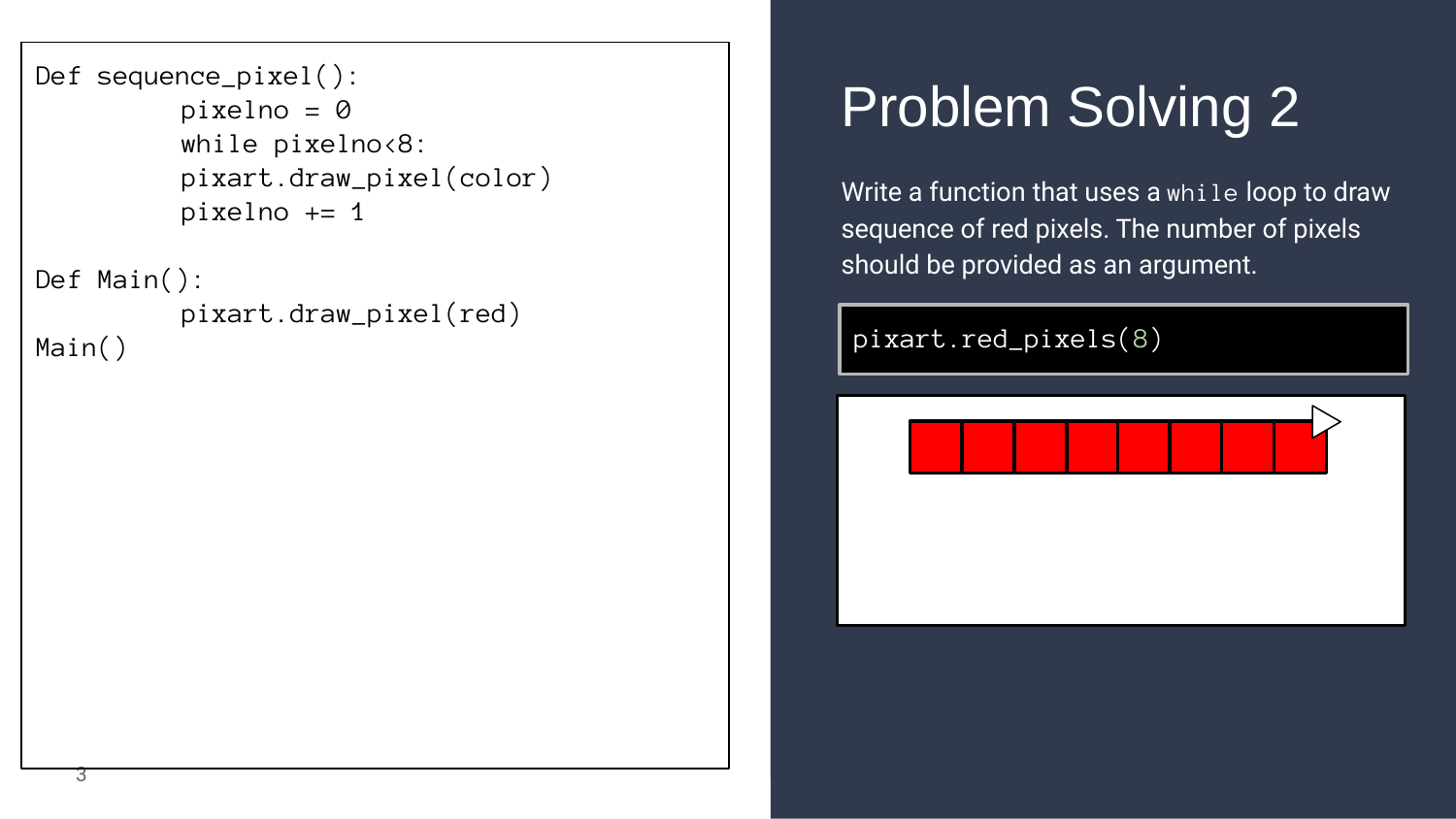

Def sequence_pixel():
	pixelno = 0
	while pixelno<8:
	pixart.draw_pixel(color)
	pixelno += 1

Def Main():
	pixart.draw_pixel(red)
Main()

# Problem Solving 2
Write a function that uses a while loop to draw sequence of red pixels. The number of pixels should be provided as an argument.
pixart.red_pixels(8)

3